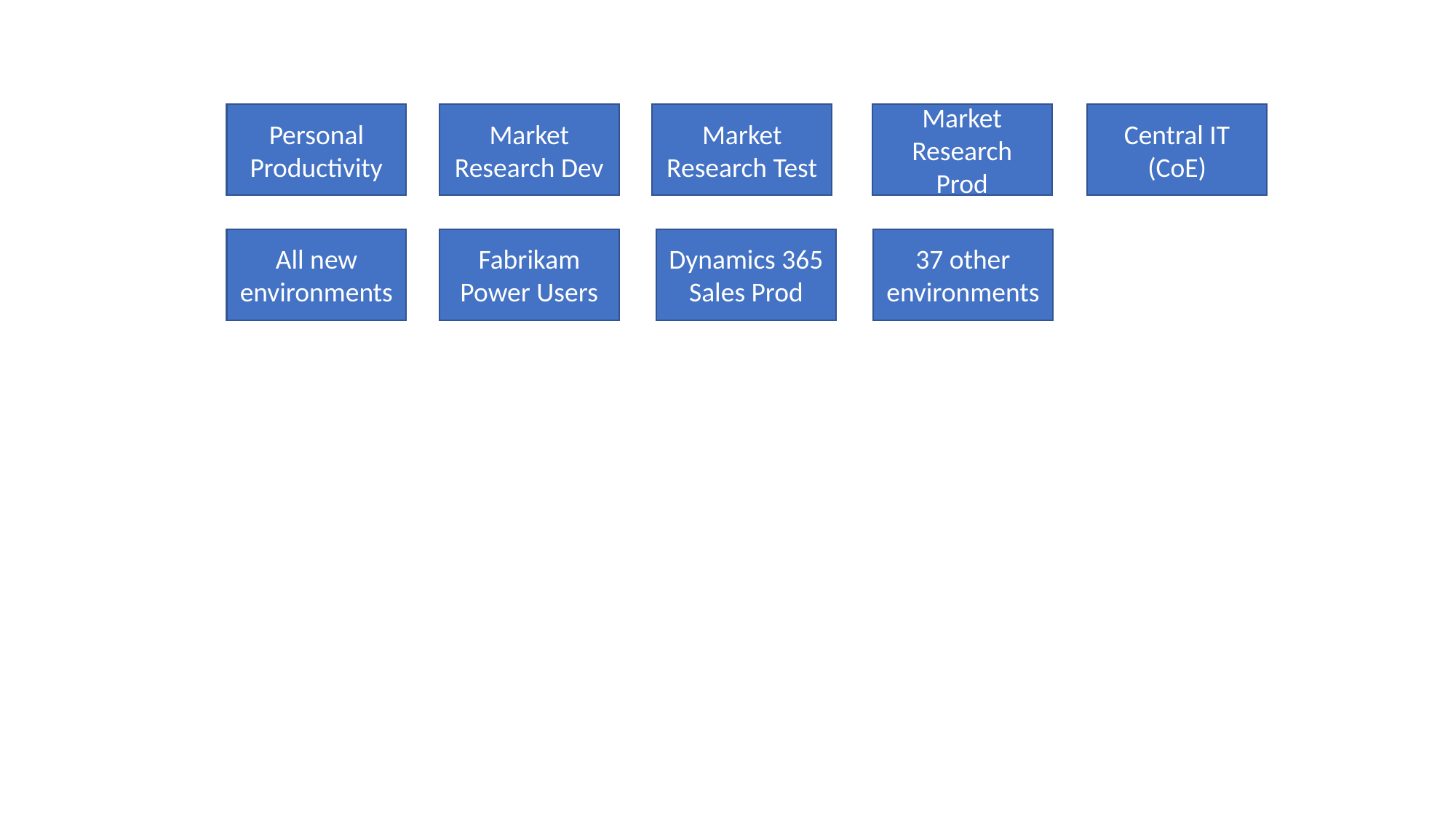

Personal Productivity
Market Research Dev
Market Research Test
Market Research Prod
Central IT (CoE)
All new environments
Fabrikam Power Users
Dynamics 365 Sales Prod
37 other environments